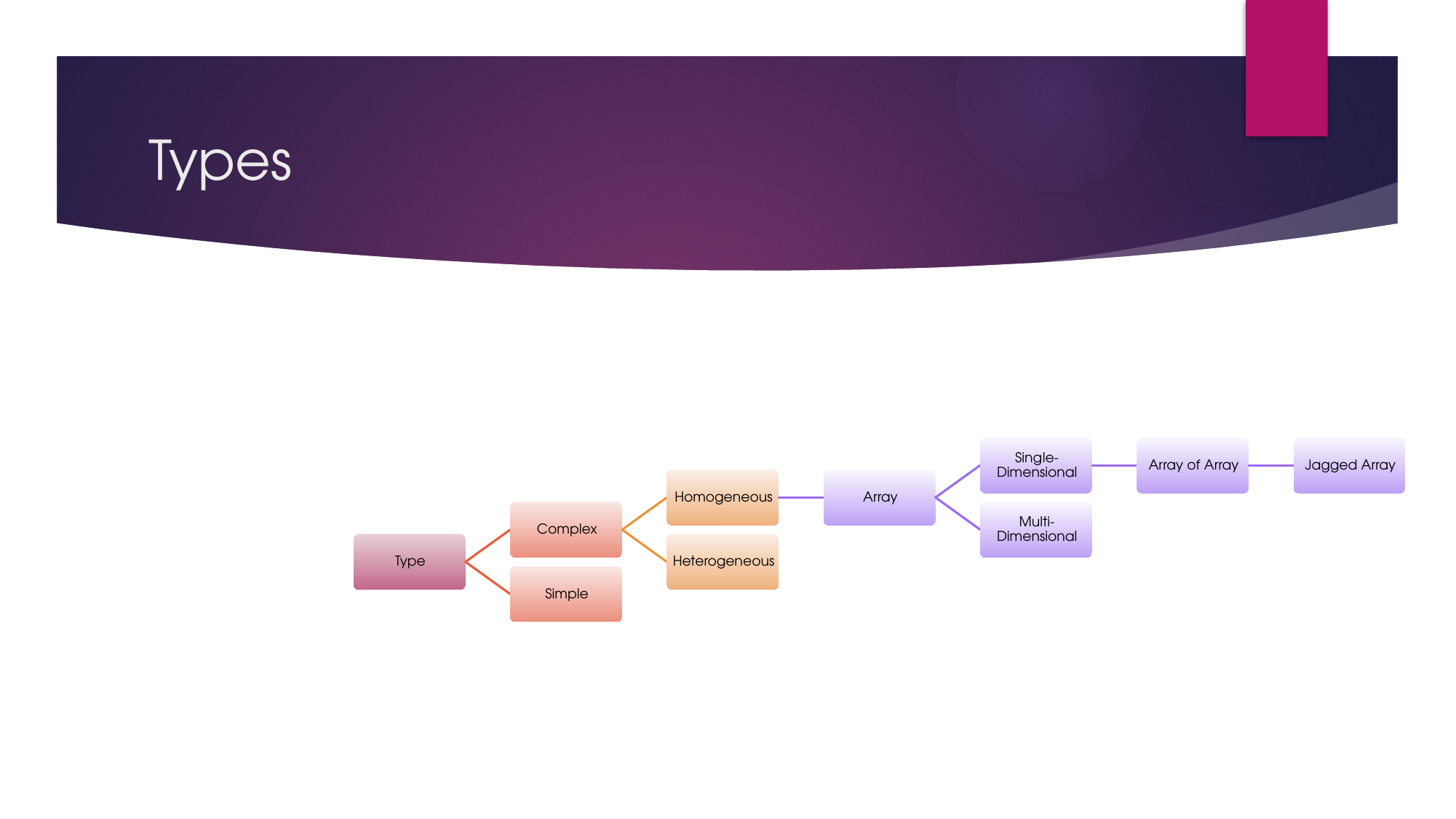

# Types
Type

Complex

Homogeneous

Array

Single-Dimensional

Array of Array

Jagged Array

Multi-Dimensional

Heterogeneous

Simple